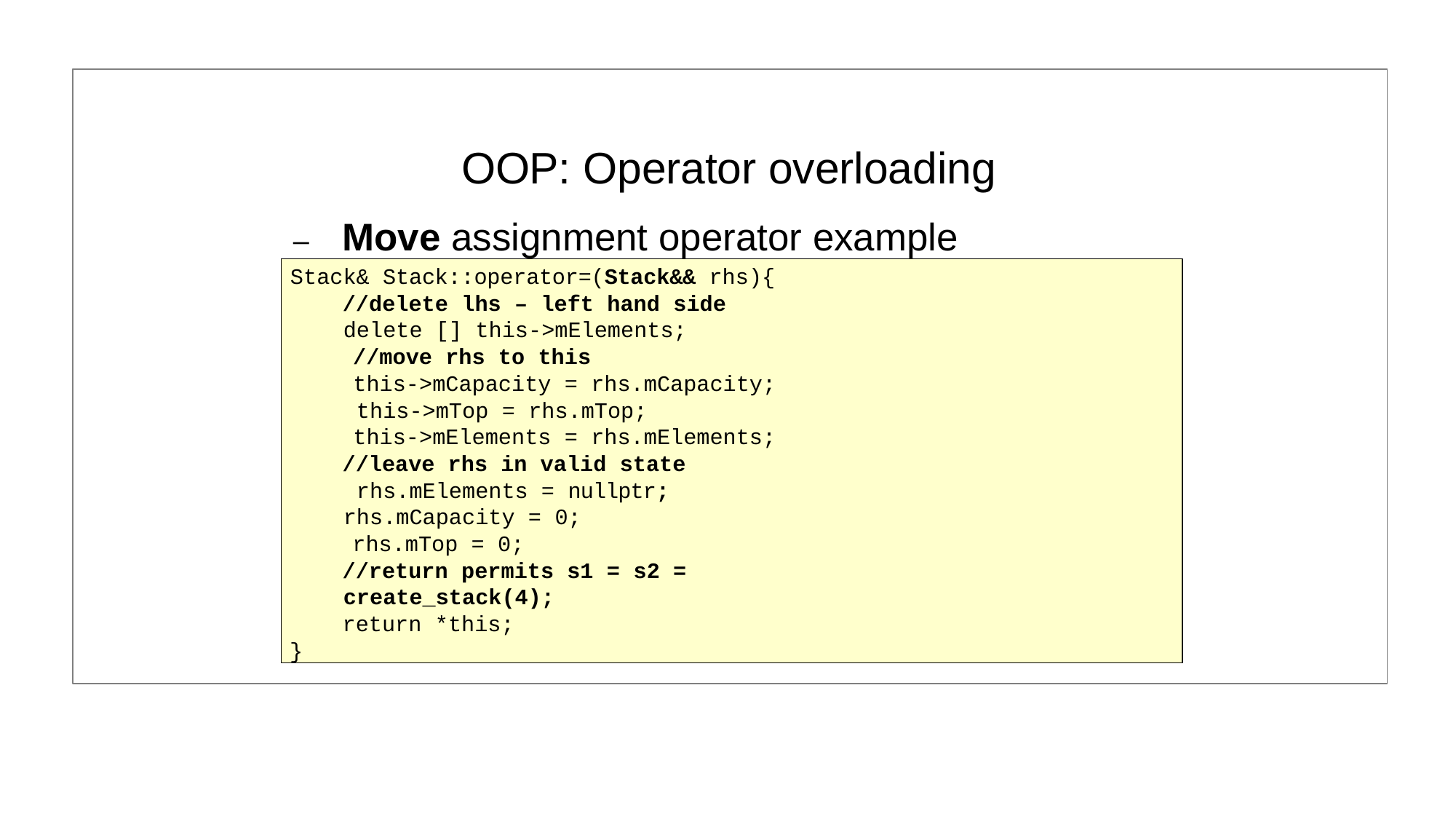

# OOP: Operator overloading
–	Move assignment operator example
Stack& Stack::operator=(Stack&& rhs){
//delete lhs – left hand side
delete [] this->mElements;
//move rhs to this
this->mCapacity = rhs.mCapacity;  this->mTop = rhs.mTop;
this->mElements = rhs.mElements;
//leave rhs in valid state  rhs.mElements = nullptr;  rhs.mCapacity = 0;
rhs.mTop = 0;
//return permits s1 = s2 = create_stack(4);
return *this;
}